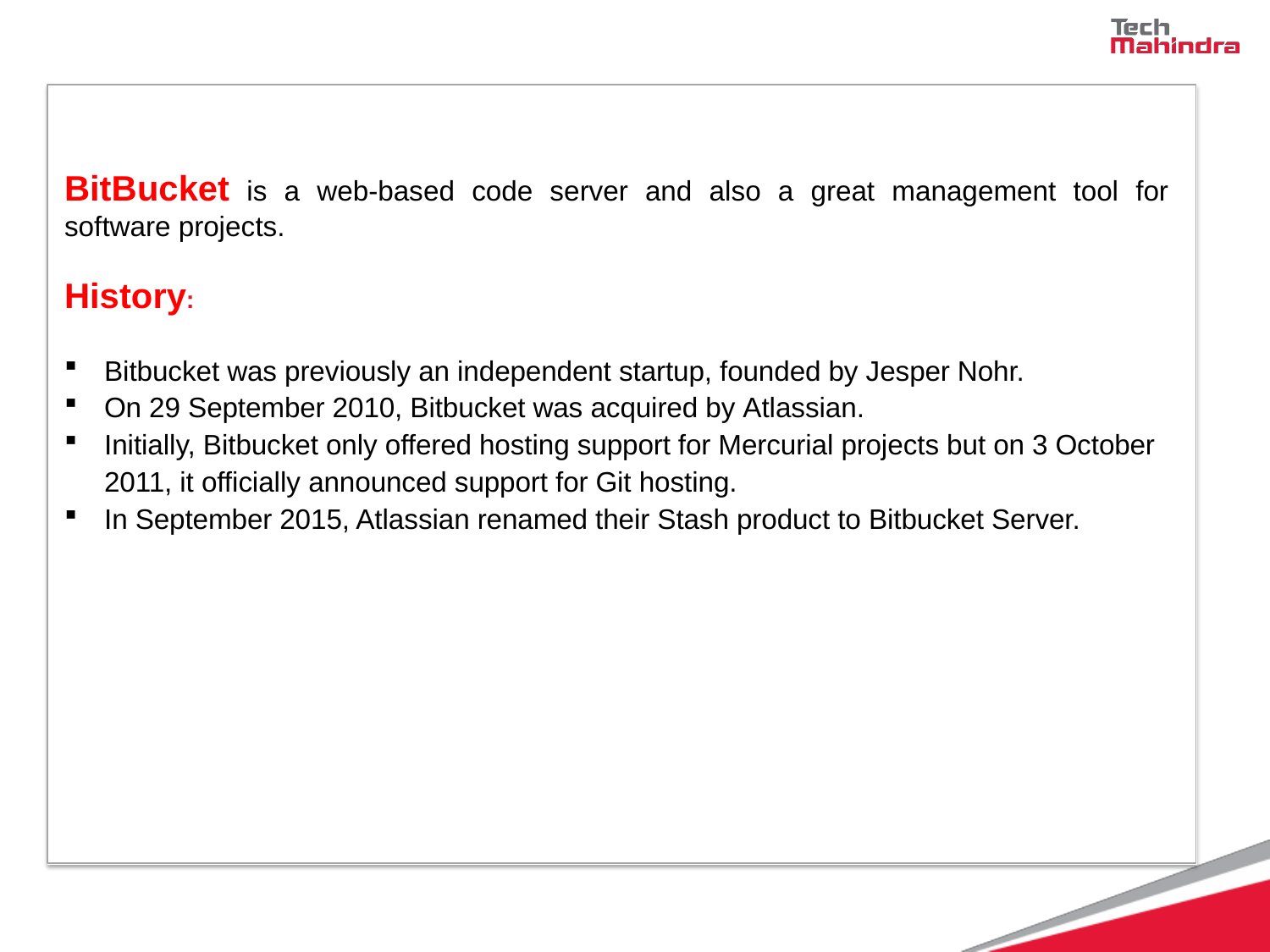

BitBucket is a web-based code server and also a great management tool for software projects.

History:

Bitbucket was previously an independent startup, founded by Jesper Nohr.
On 29 September 2010, Bitbucket was acquired by Atlassian.
Initially, Bitbucket only offered hosting support for Mercurial projects but on 3 October 2011, it officially announced support for Git hosting.
In September 2015, Atlassian renamed their Stash product to Bitbucket Server.